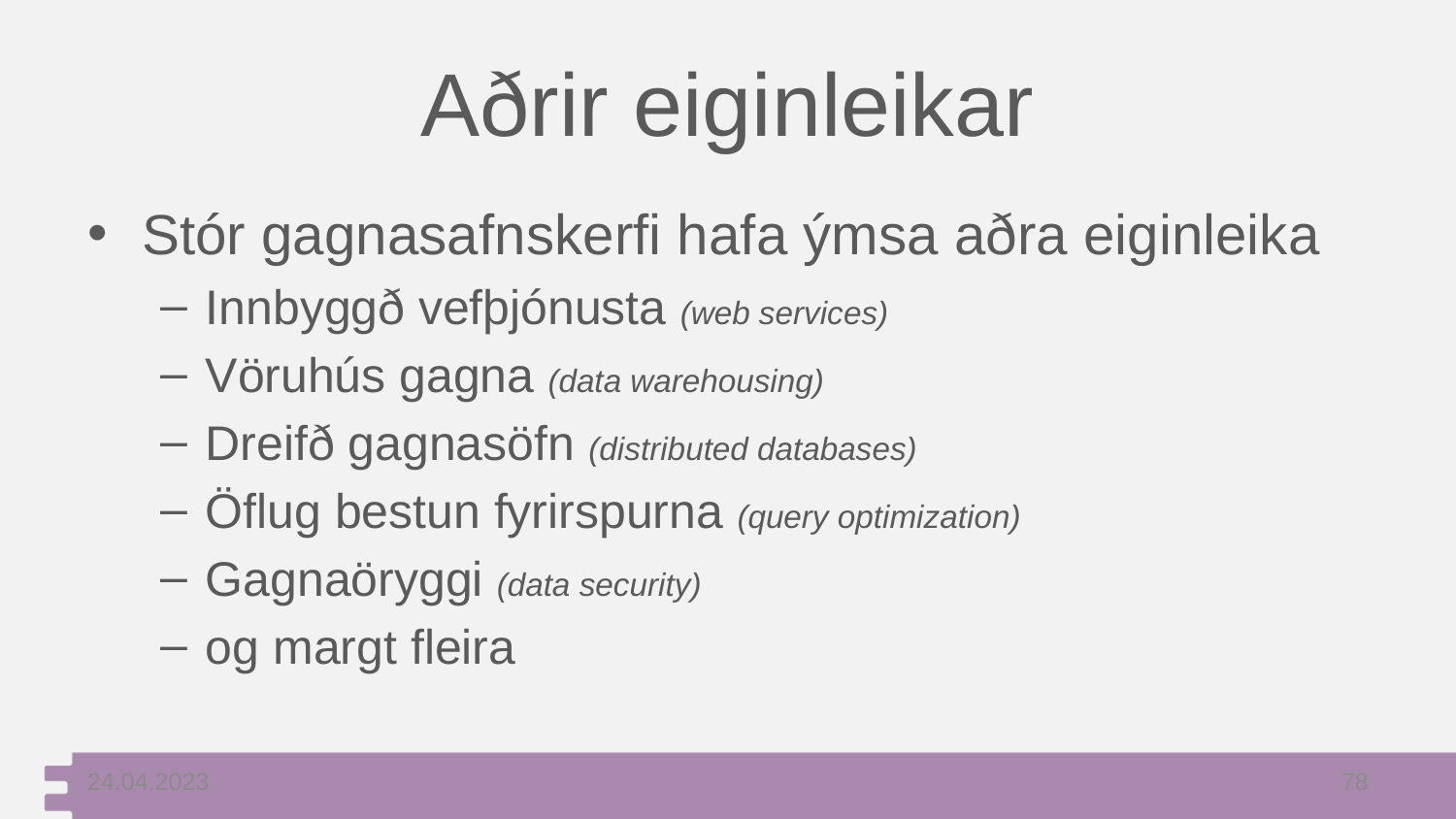

# Aðrir eiginleikar
Stór gagnasafnskerfi hafa ýmsa aðra eiginleika
Innbyggð vefþjónusta (web services)
Vöruhús gagna (data warehousing)
Dreifð gagnasöfn (distributed databases)
Öflug bestun fyrirspurna (query optimization)
Gagnaöryggi (data security)
og margt fleira
24.04.2023
78